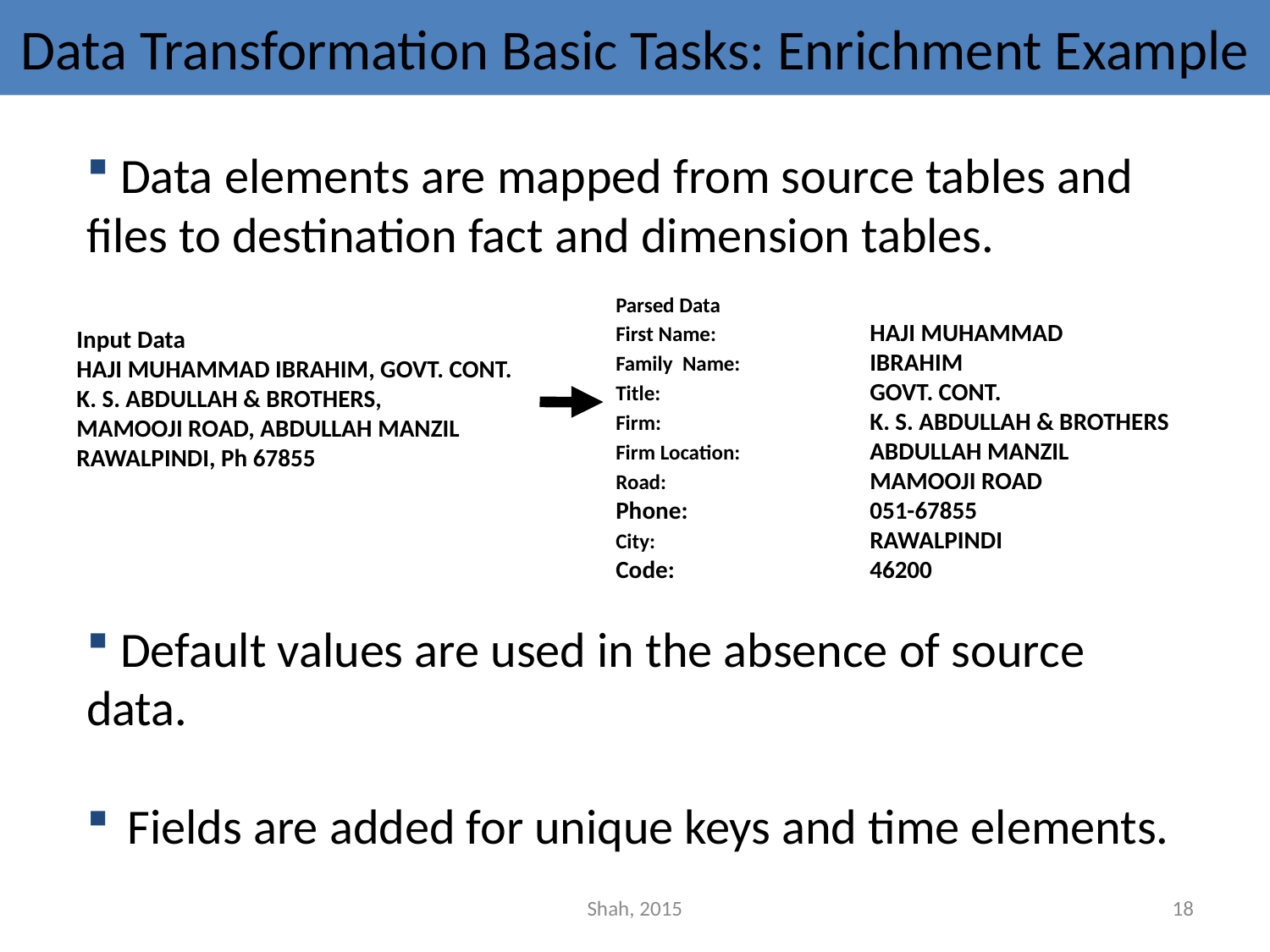

# Data Transformation Basic Tasks: Enrichment Example
 Data elements are mapped from source tables and files to destination fact and dimension tables.

 Default values are used in the absence of source data.

  Fields are added for unique keys and time elements.

Parsed Data
First Name: 		HAJI MUHAMMAD
Family  Name: 	IBRAHIM
Title: 		GOVT. CONT.
Firm: 		K. S. ABDULLAH & BROTHERS
Firm Location: 	ABDULLAH MANZIL
Road: 		MAMOOJI ROAD
Phone:		051-67855
City: 		RAWALPINDI
Code:		46200
Input Data
HAJI MUHAMMAD IBRAHIM, GOVT. CONT.
K. S. ABDULLAH & BROTHERS,
MAMOOJI ROAD, ABDULLAH MANZIL
RAWALPINDI, Ph 67855

Shah, 2015
18